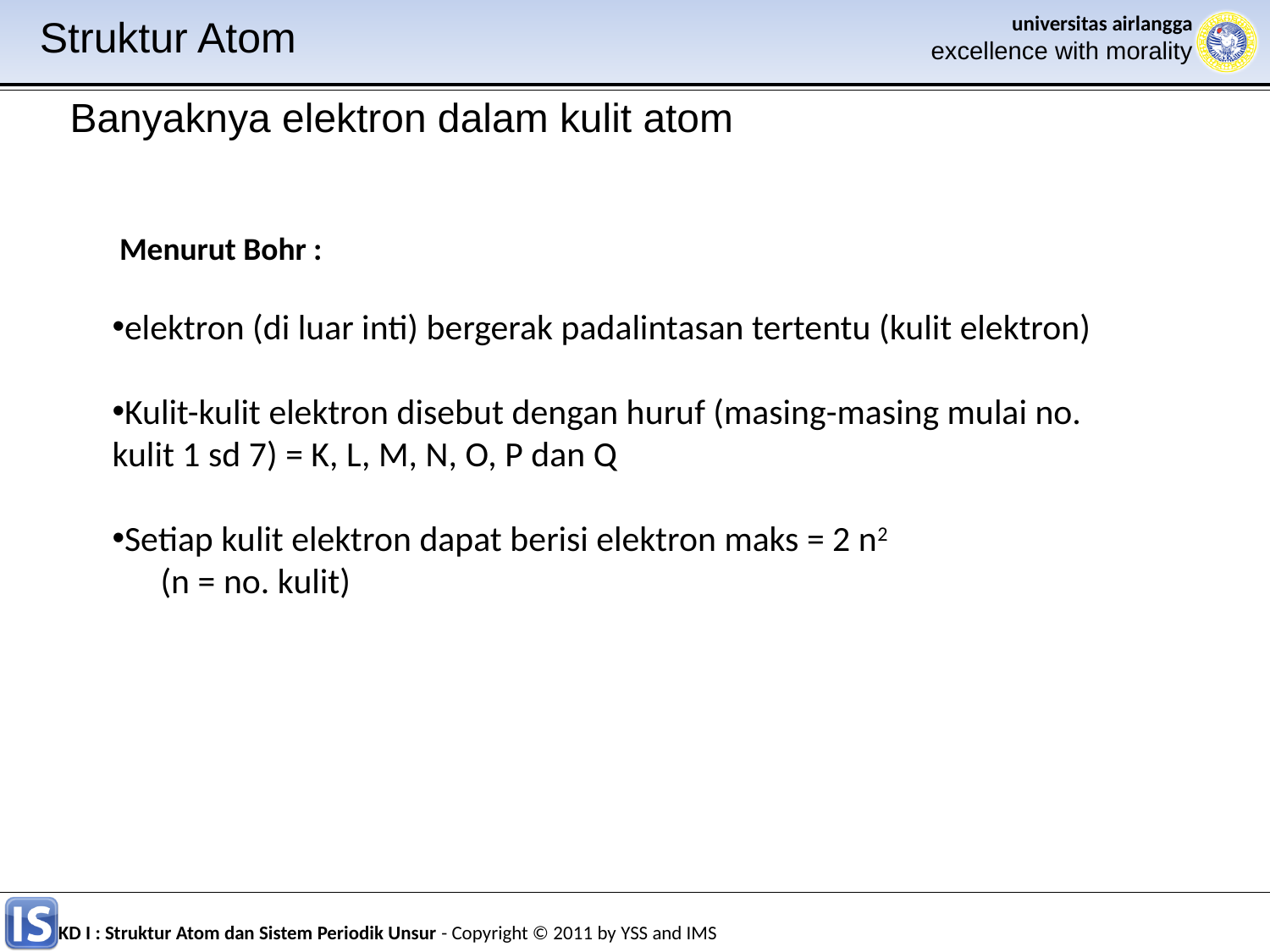

Struktur Atom
Banyaknya elektron dalam kulit atom
 Menurut Bohr :

elektron (di luar inti) bergerak padalintasan tertentu (kulit elektron)

Kulit-kulit elektron disebut dengan huruf (masing-masing mulai no. kulit 1 sd 7) = K, L, M, N, O, P dan Q

Setiap kulit elektron dapat berisi elektron maks = 2 n2
      (n = no. kulit)
21